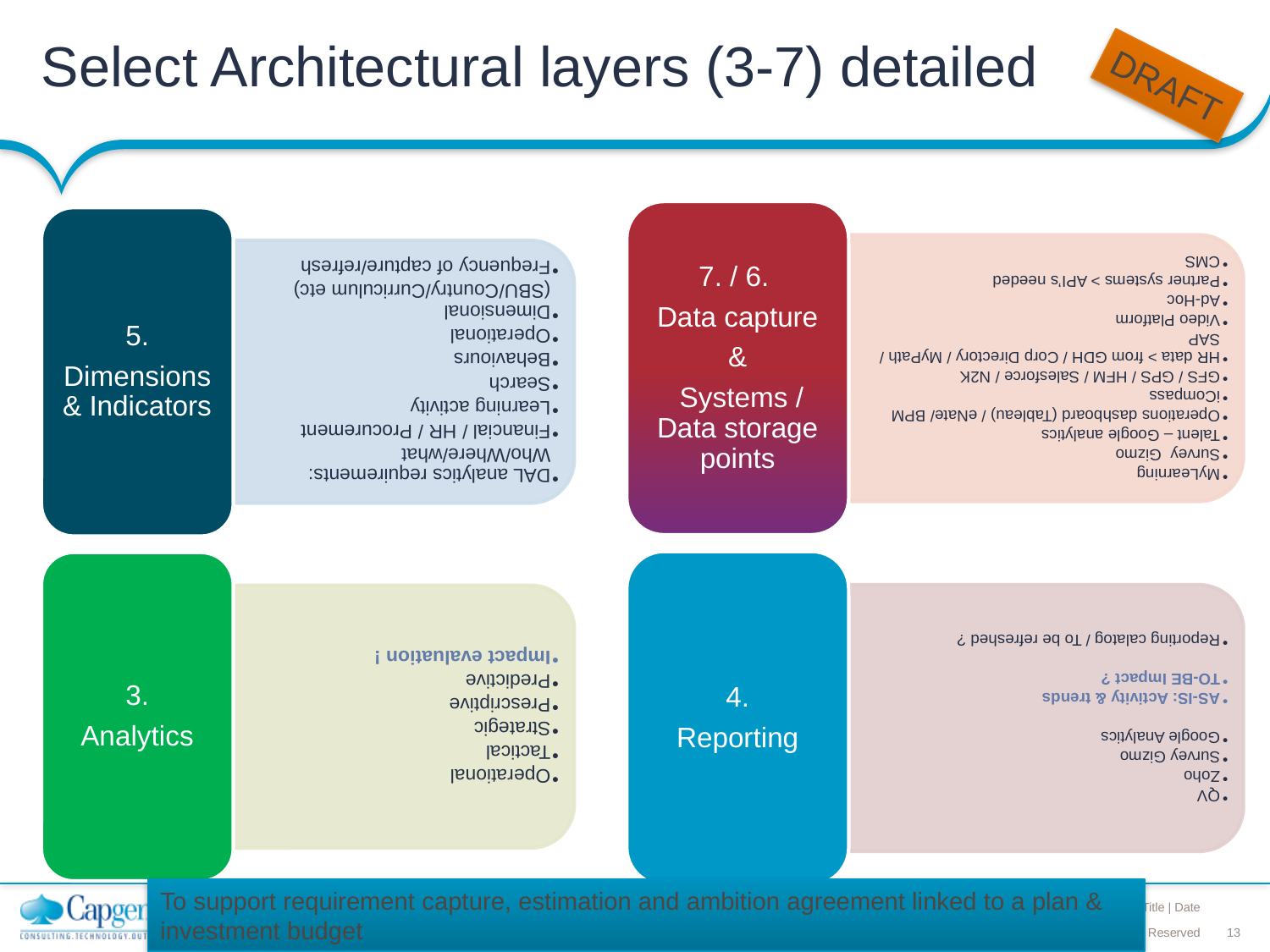

# Select Architectural layers (3-7) detailed
DRAFT
MyLearning
Survey  Gizmo
Talent – Google analytics
Operations dashboard (Tableau) / eNate/ BPM
iCompass
GFS / GPS / HFM / Salesforce / N2K
HR data > from GDH / Corp Directory / MyPath / SAP
Video Platform
Ad-Hoc
Partner systems > API’s needed
CMS
7. / 6.
Data capture
&
 Systems / Data storage points
QV
Zoho
Survey Gizmo
Google Analytics

AS-IS: Activity & trends
TO-BE Impact ?

Reporting calatog / To be refreshed ?
4.
Reporting
DAL analytics requirements: Who/Where/what
Financial / HR / Procurement
Learning activity
Search
Behaviours
Operational
Dimensional (SBU/Country/Curriculum etc)
Frequency of capture/refresh
5.
Dimensions & Indicators
Operational
Tactical
Strategic
Prescriptive
Predictive
Impact evaluation !
3.
Analytics
To support requirement capture, estimation and ambition agreement linked to a plan & investment budget